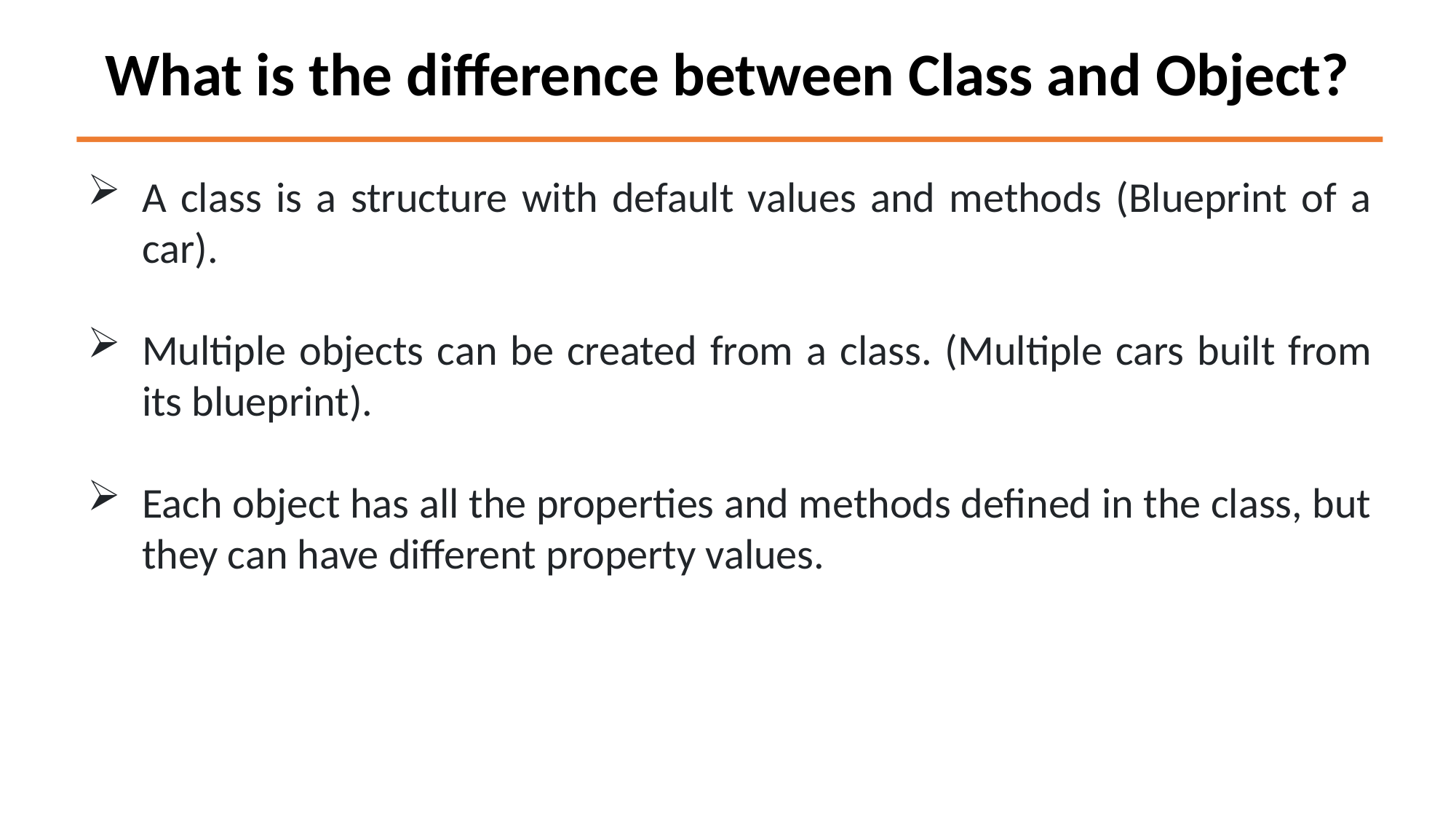

What is the difference between Class and Object?

A class is a structure with default values and methods (Blueprint of a car).

Multiple objects can be created from a class. (Multiple cars built from its blueprint).

Each object has all the properties and methods defined in the class, but they can have different property values.